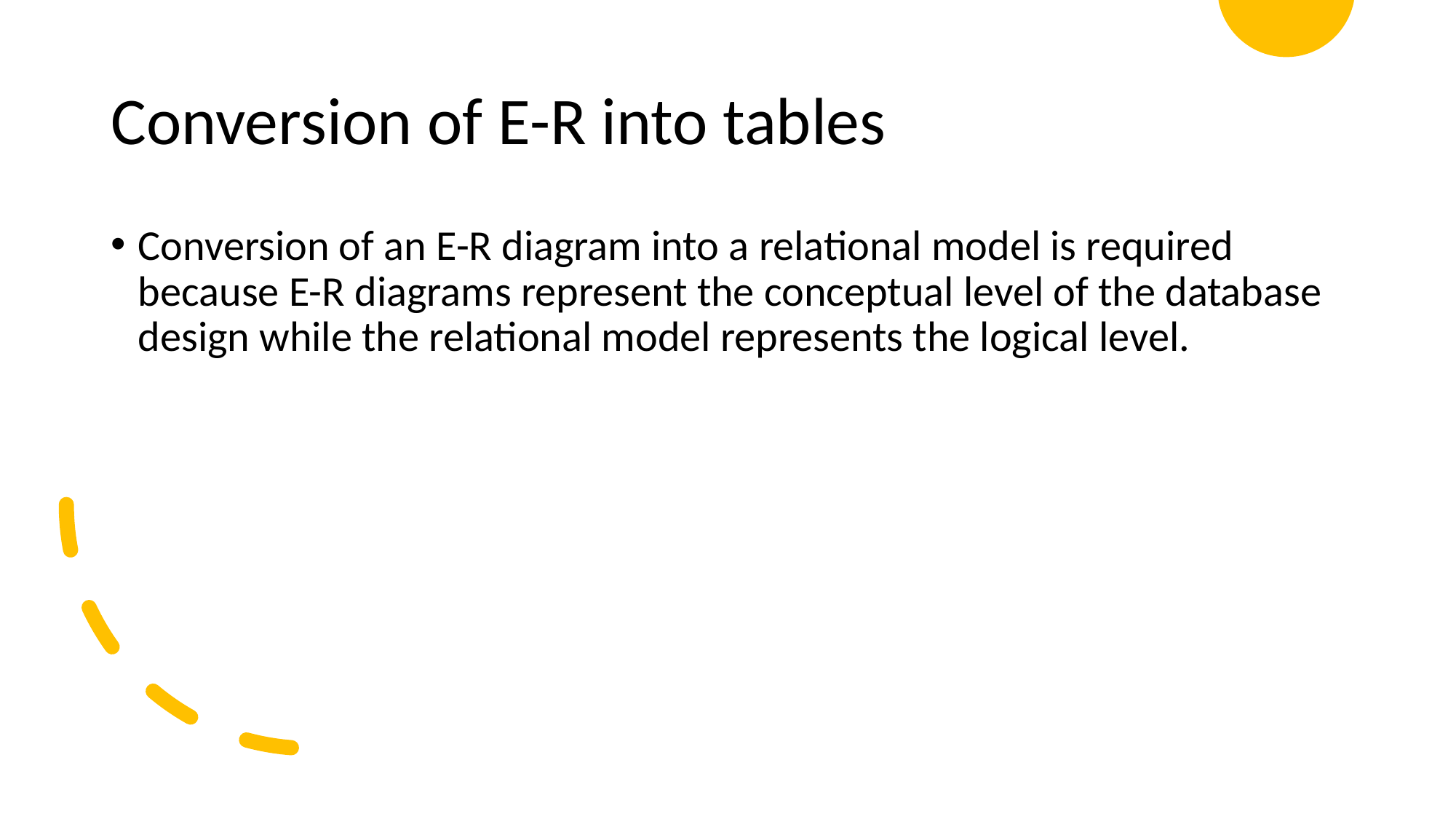

# Conversion of E-R into tables
Conversion of an E-R diagram into a relational model is required because E-R diagrams represent the conceptual level of the database design while the relational model represents the logical level.